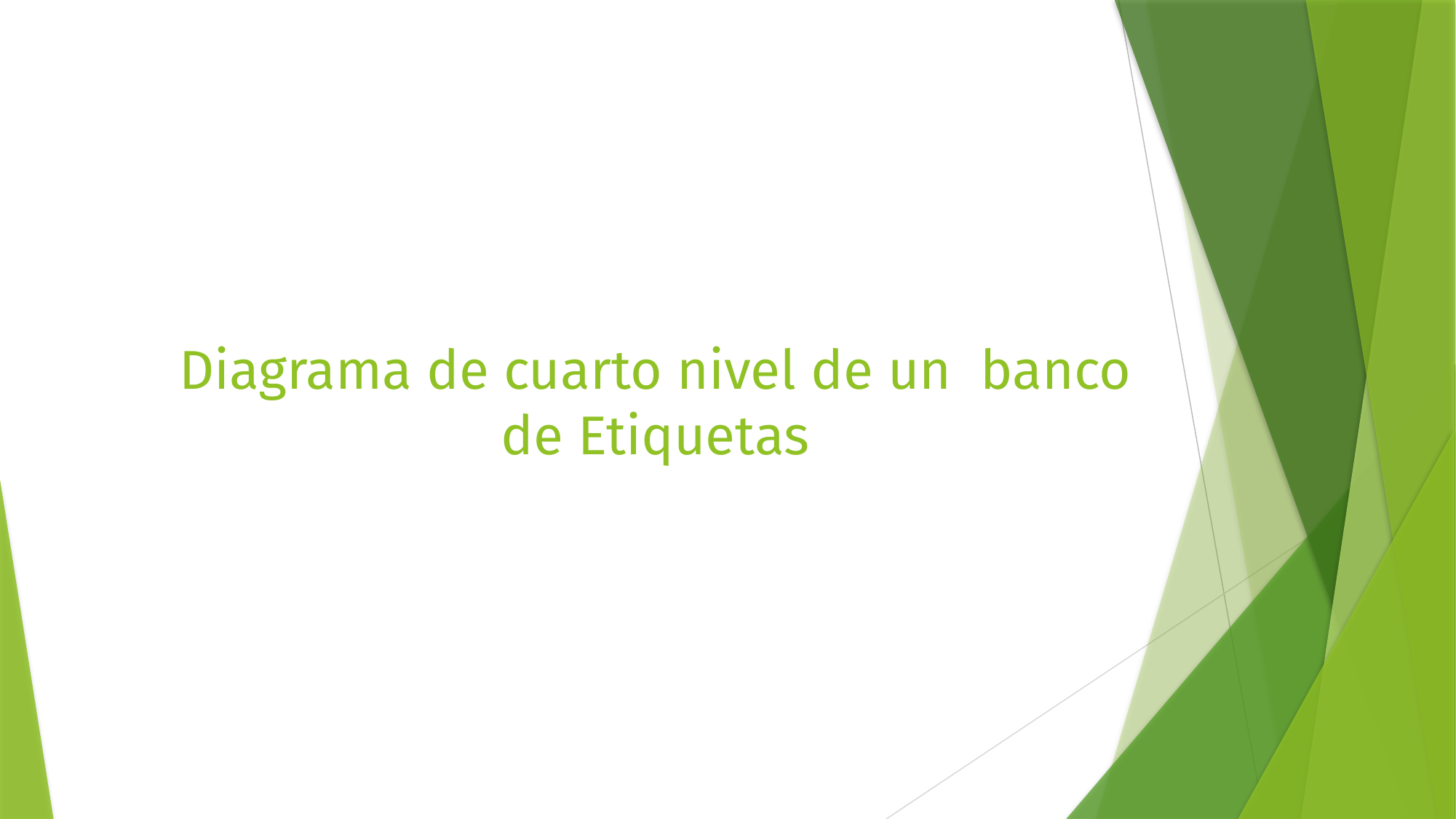

Diagrama de cuarto nivel de un  banco de Etiquetas